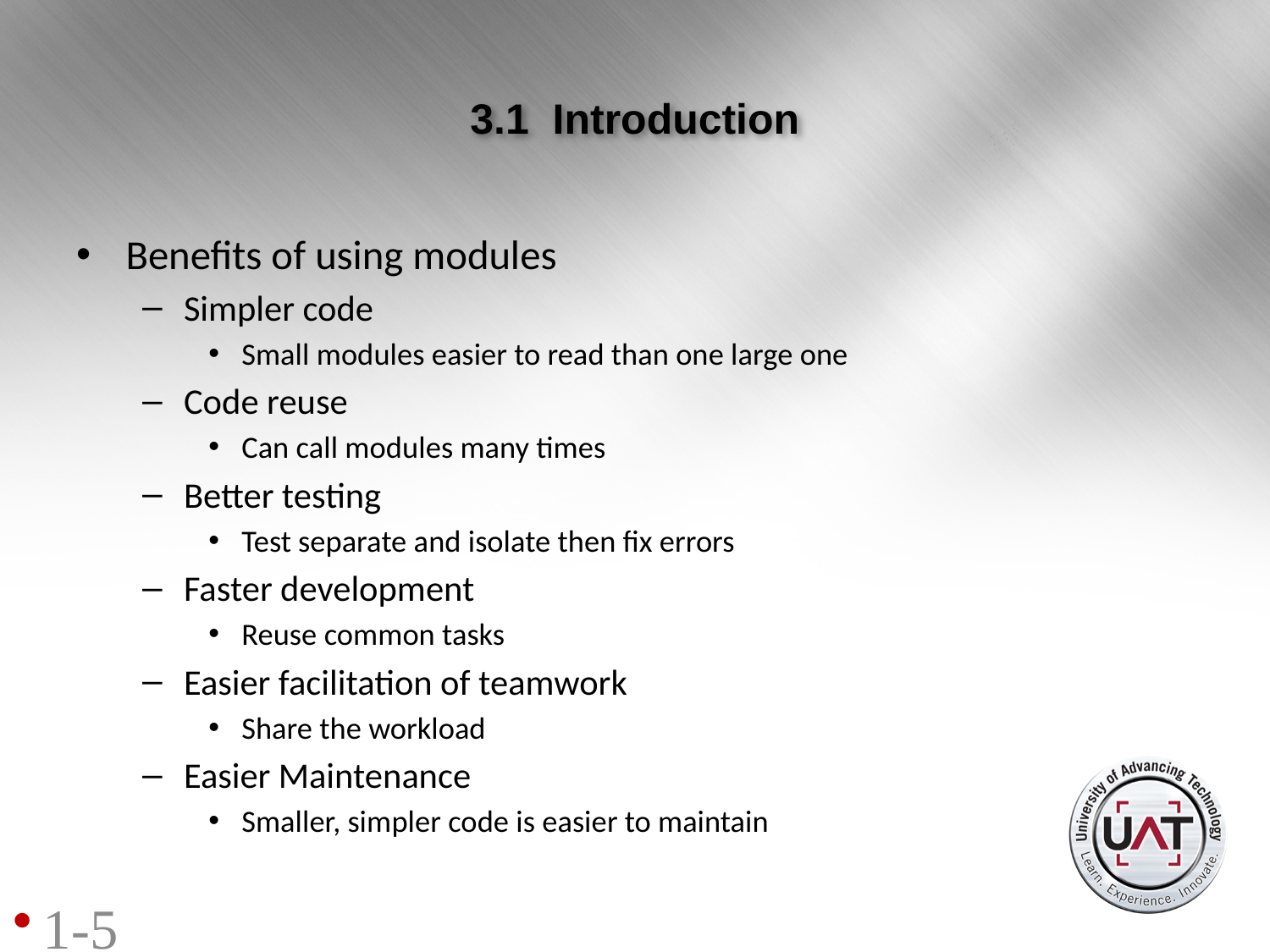

# 3.1  Introduction
Benefits of using modules
Simpler code
Small modules easier to read than one large one
Code reuse
Can call modules many times
Better testing
Test separate and isolate then fix errors
Faster development
Reuse common tasks
Easier facilitation of teamwork
Share the workload
Easier Maintenance
Smaller, simpler code is easier to maintain
1-5